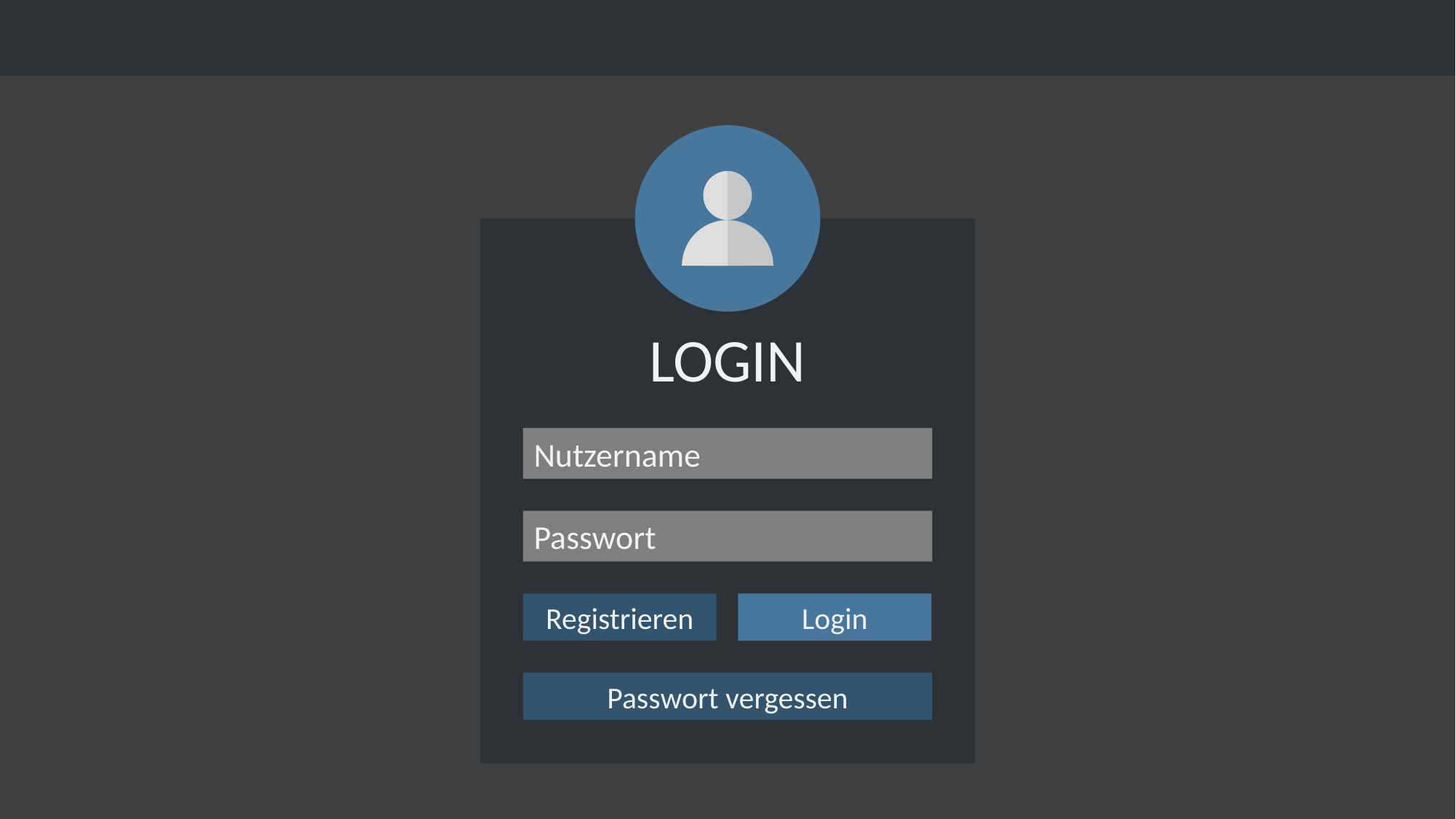

LOGIN
Nutzername
Passwort
Registrieren
Login

Passwort vergessen